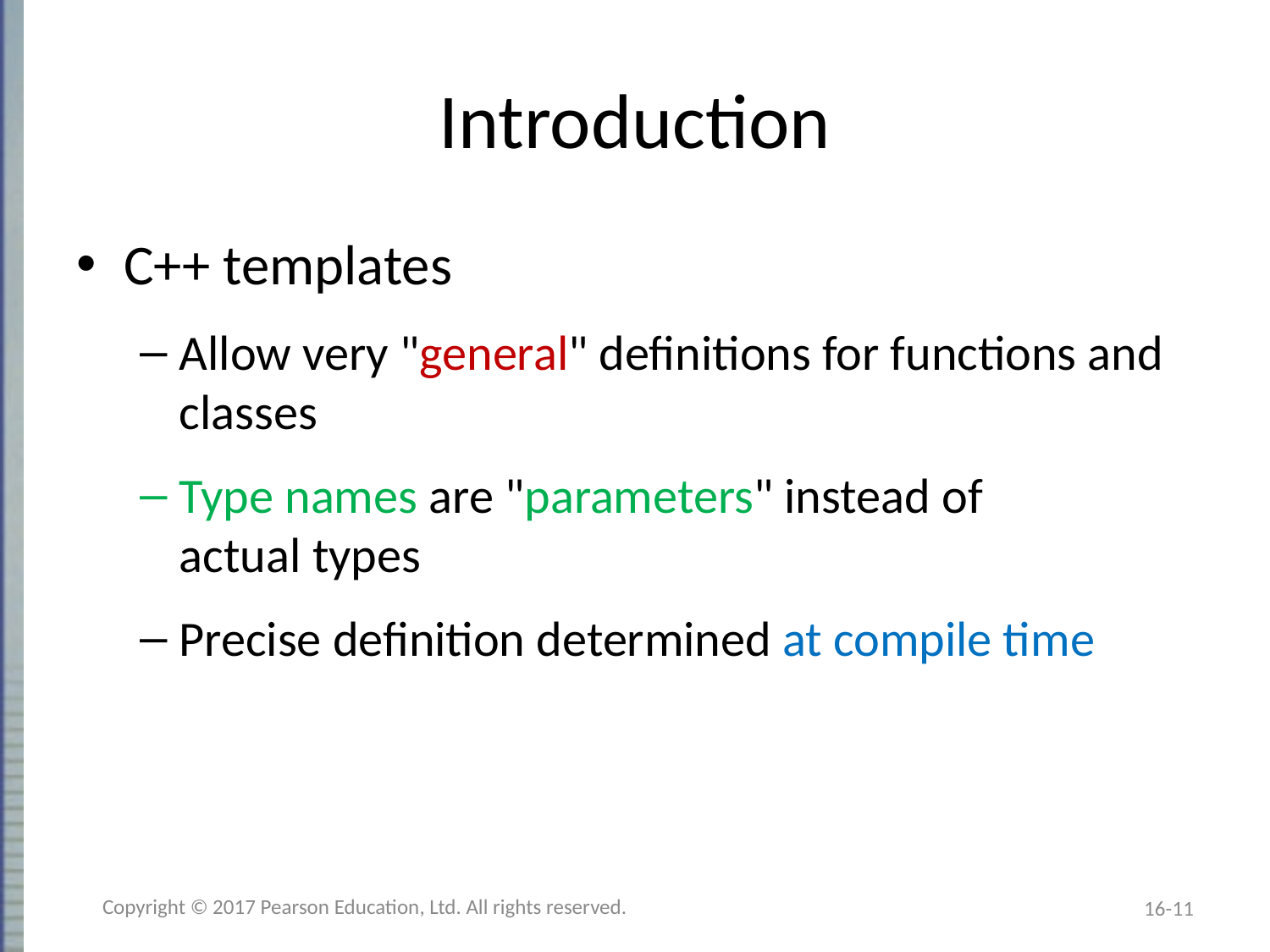

# Introduction
C++ templates
Allow very "general" definitions for functions and classes
Type names are "parameters" instead of
actual types
Precise definition determined at compile time
Copyright © 2017 Pearson Education, Ltd. All rights reserved.
16-11